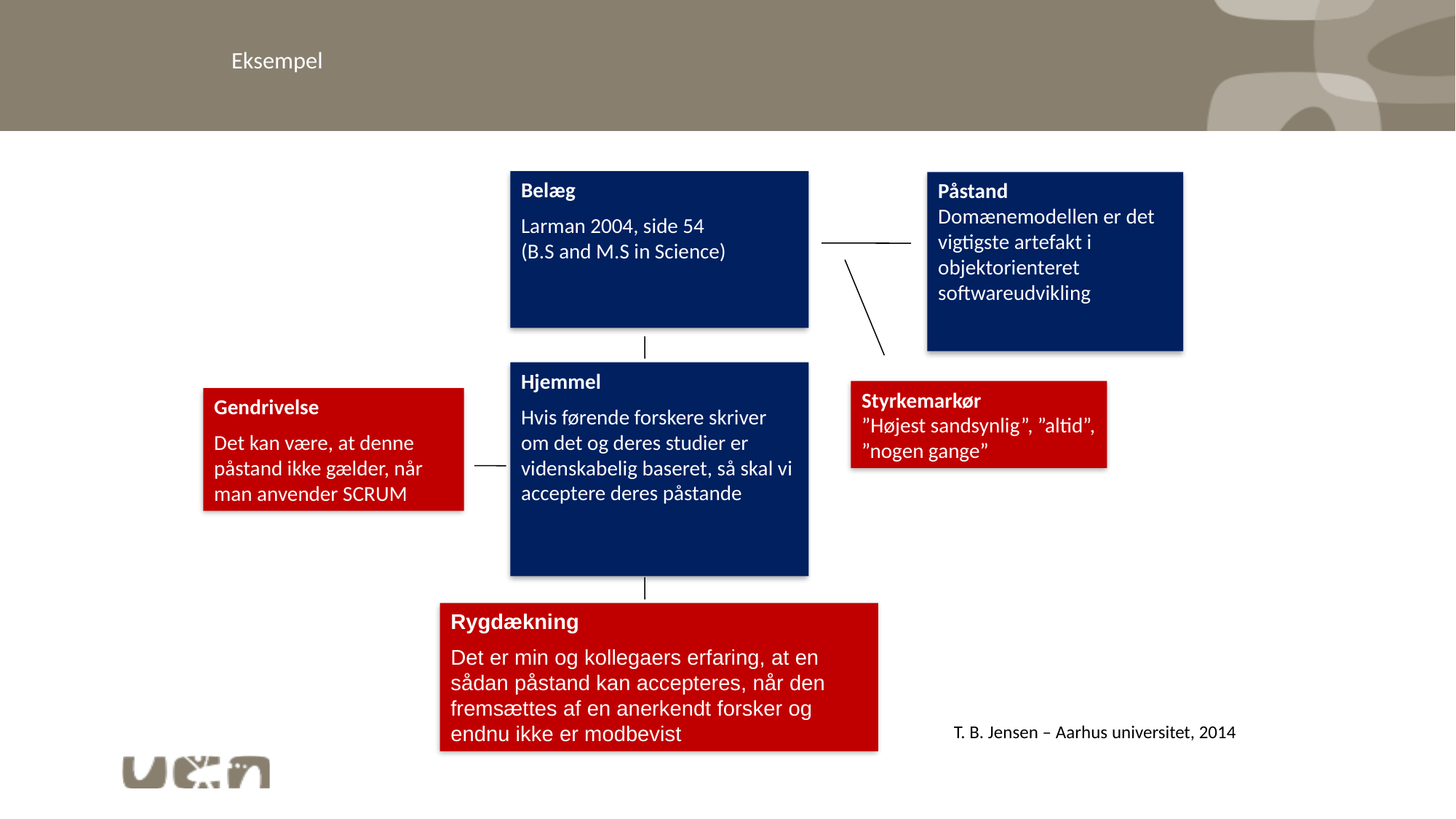

# Eksempel
Belæg
Larman 2004, side 54
(B.S and M.S in Science)

Påstand
Domænemodellen er det vigtigste artefakt i objektorienteret softwareudvikling

Hjemmel
Hvis førende forskere skriver om det og deres studier er videnskabelig baseret, så skal vi acceptere deres påstande
Styrkemarkør
”Højest sandsynlig”, ”altid”, ”nogen gange”
Gendrivelse
Det kan være, at denne påstand ikke gælder, når man anvender SCRUM

Rygdækning
Det er min og kollegaers erfaring, at en sådan påstand kan accepteres, når den fremsættes af en anerkendt forsker og endnu ikke er modbevist
T. B. Jensen – Aarhus universitet, 2014